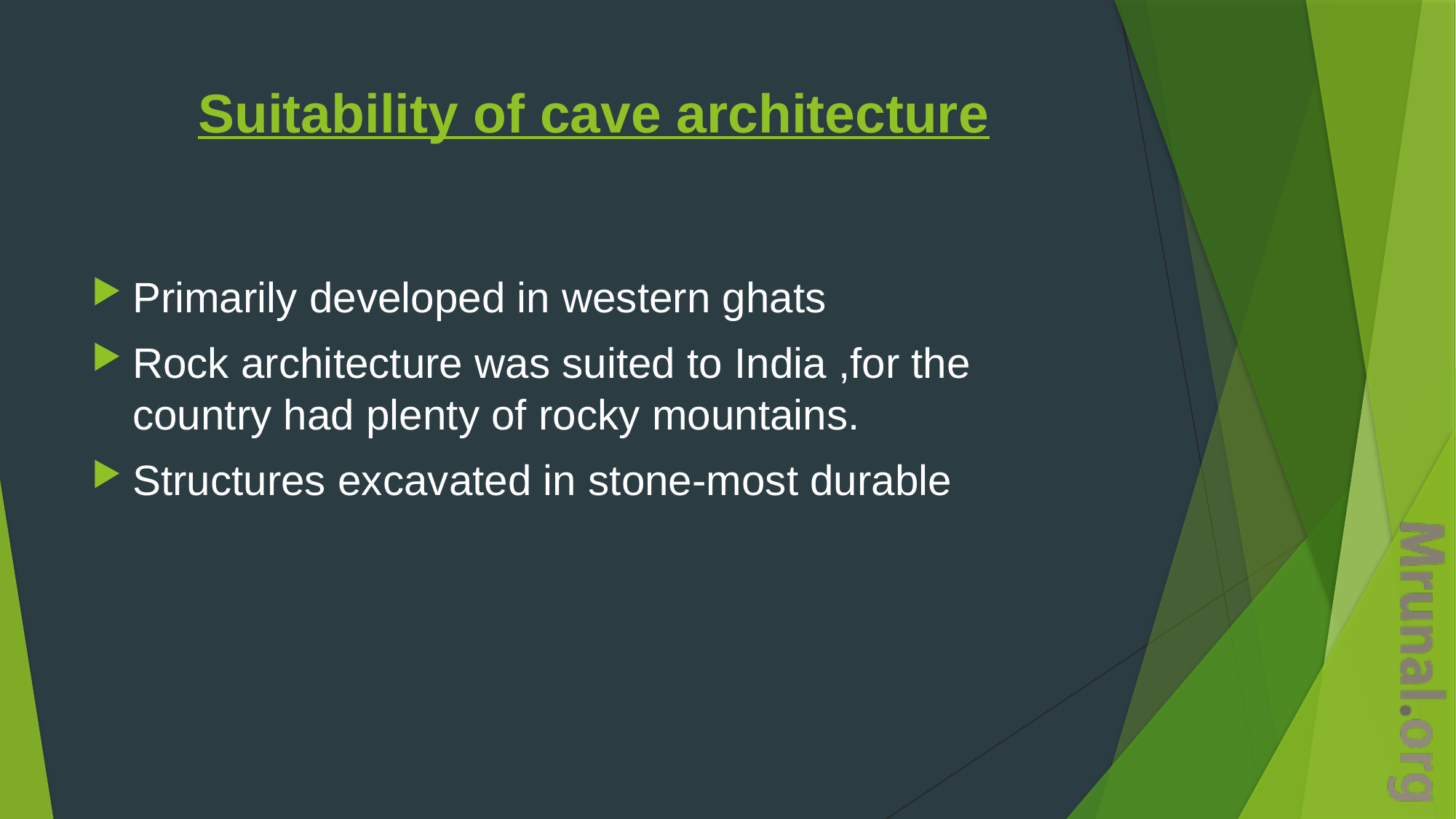

# Suitability of cave architecture
Primarily developed in western ghats
Rock architecture was suited to India ,for the country had plenty of rocky mountains.
Structures excavated in stone-most durable